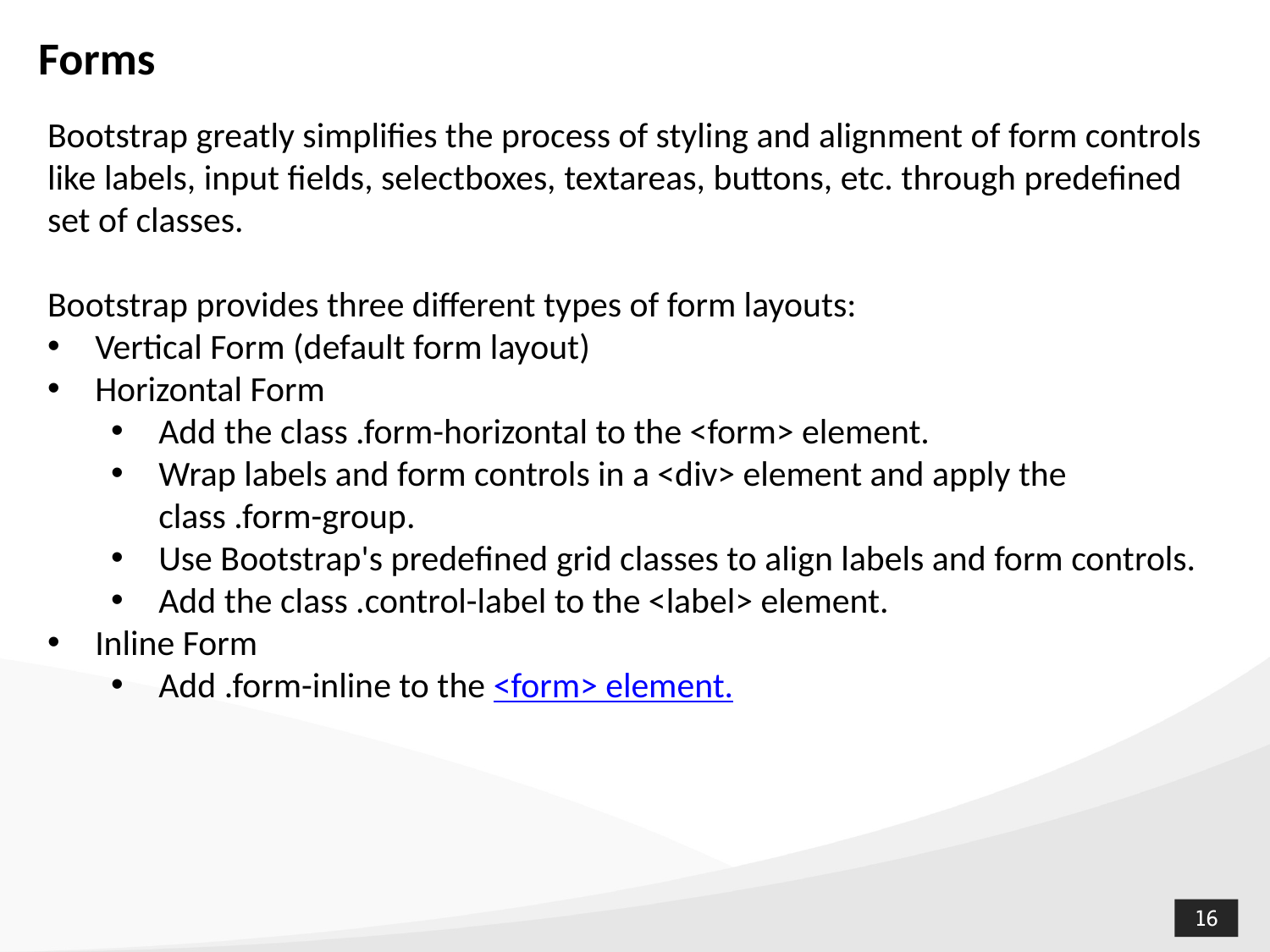

# Forms
Bootstrap greatly simplifies the process of styling and alignment of form controls like labels, input fields, selectboxes, textareas, buttons, etc. through predefined set of classes.

Bootstrap provides three different types of form layouts:
Vertical Form (default form layout)
Horizontal Form
Add the class .form-horizontal to the <form> element.
Wrap labels and form controls in a <div> element and apply the class .form-group.
Use Bootstrap's predefined grid classes to align labels and form controls.
Add the class .control-label to the <label> element.
Inline Form
Add .form-inline to the <form> element.